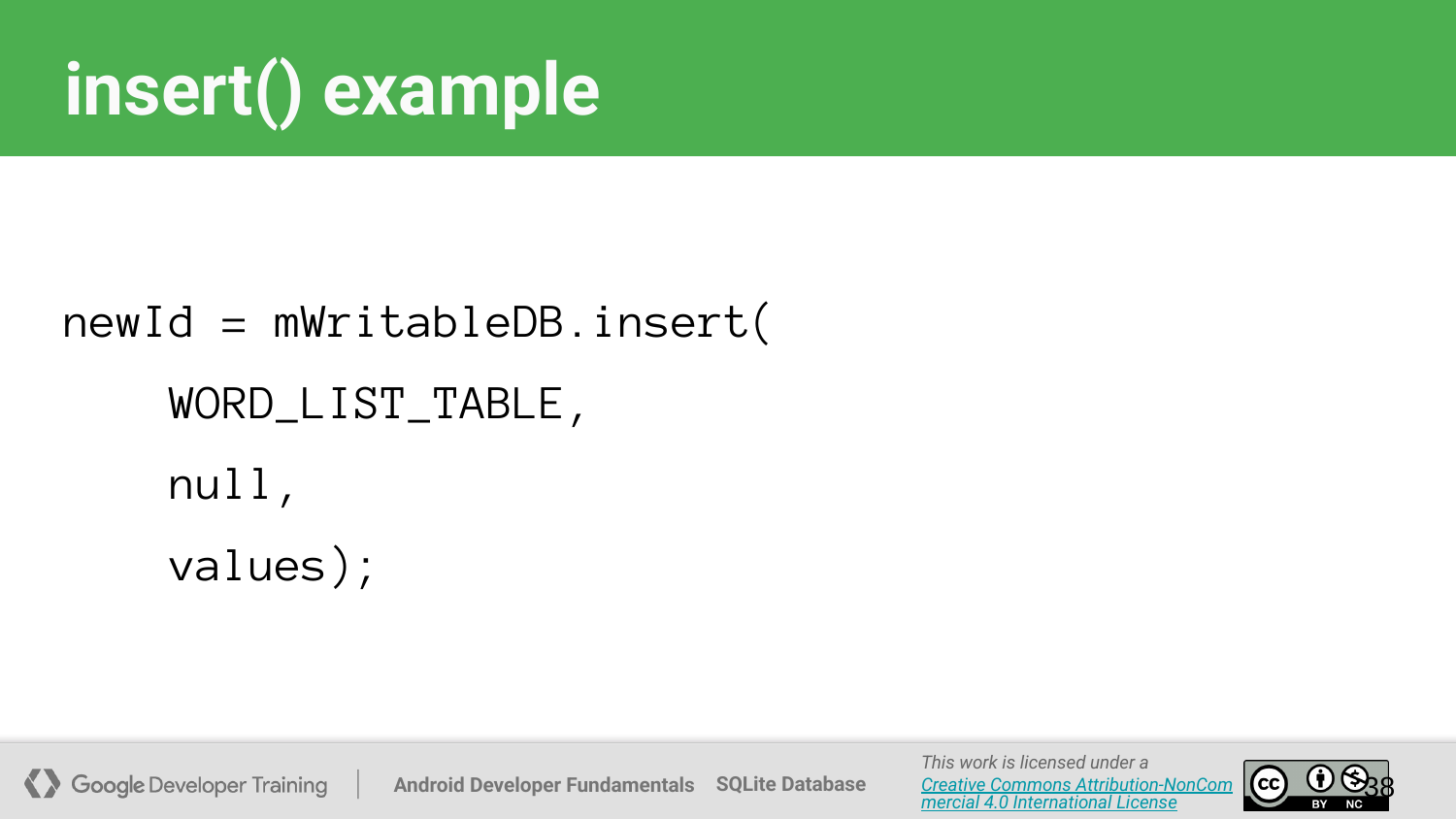

# insert() example

newId = mWritableDB.insert(
    WORD_LIST_TABLE,
    null,
    values);

38